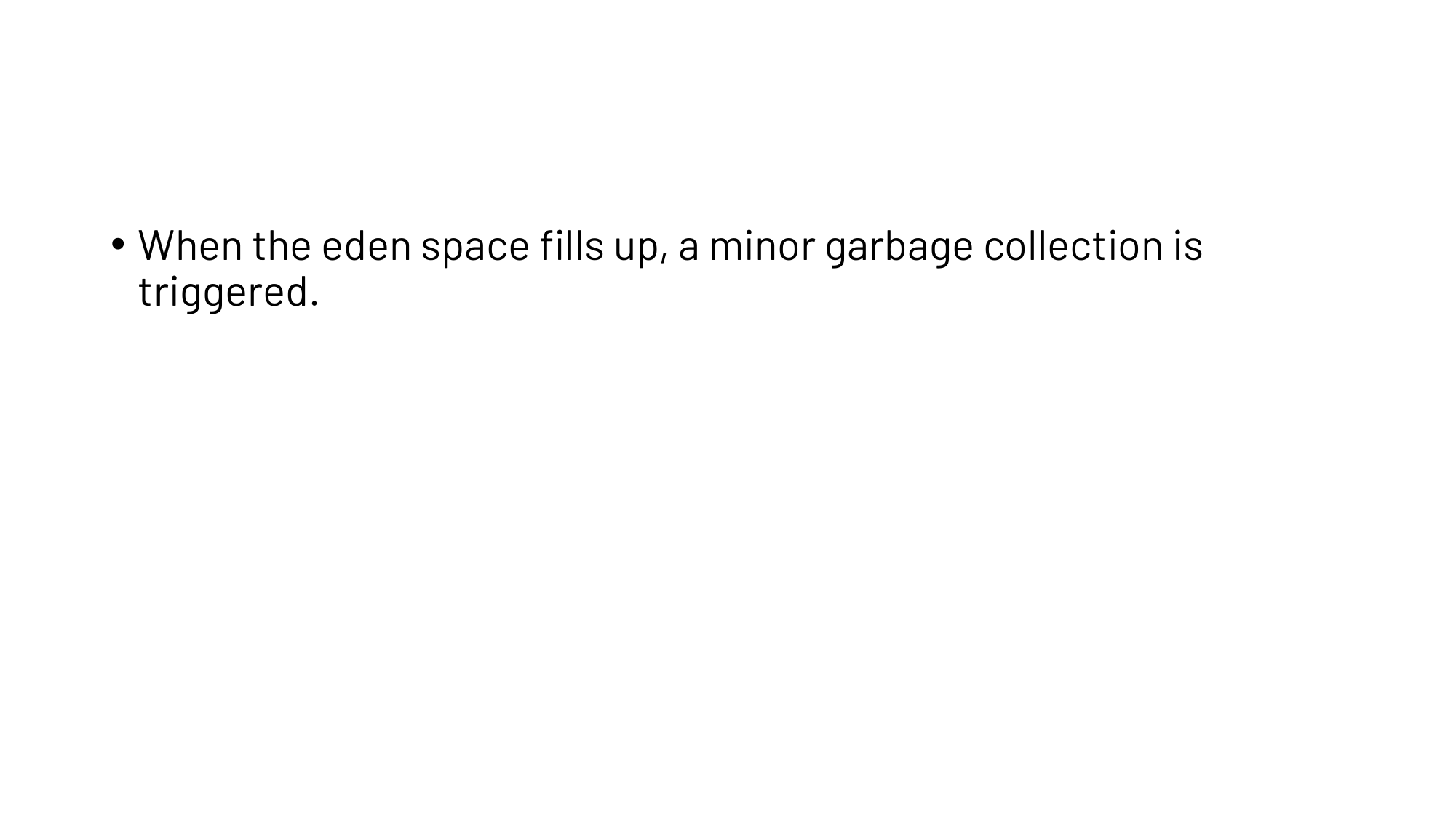

#
When the eden space fills up, a minor garbage collection is triggered.